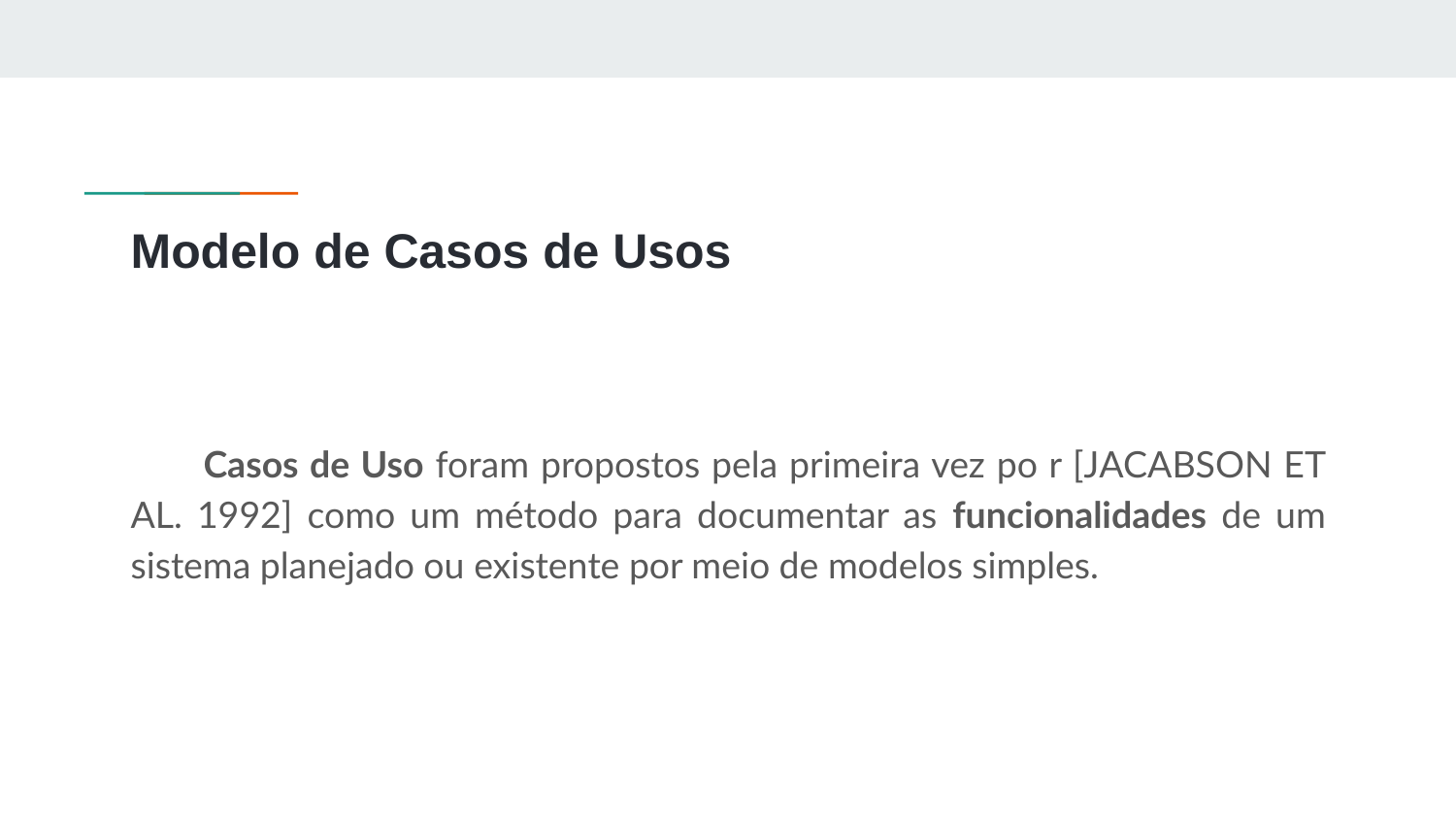

# Modelo de Casos de Usos
Casos de Uso foram propostos pela primeira vez po r [JACABSON ET AL. 1992] como um método para documentar as funcionalidades de um sistema planejado ou existente por meio de modelos simples.